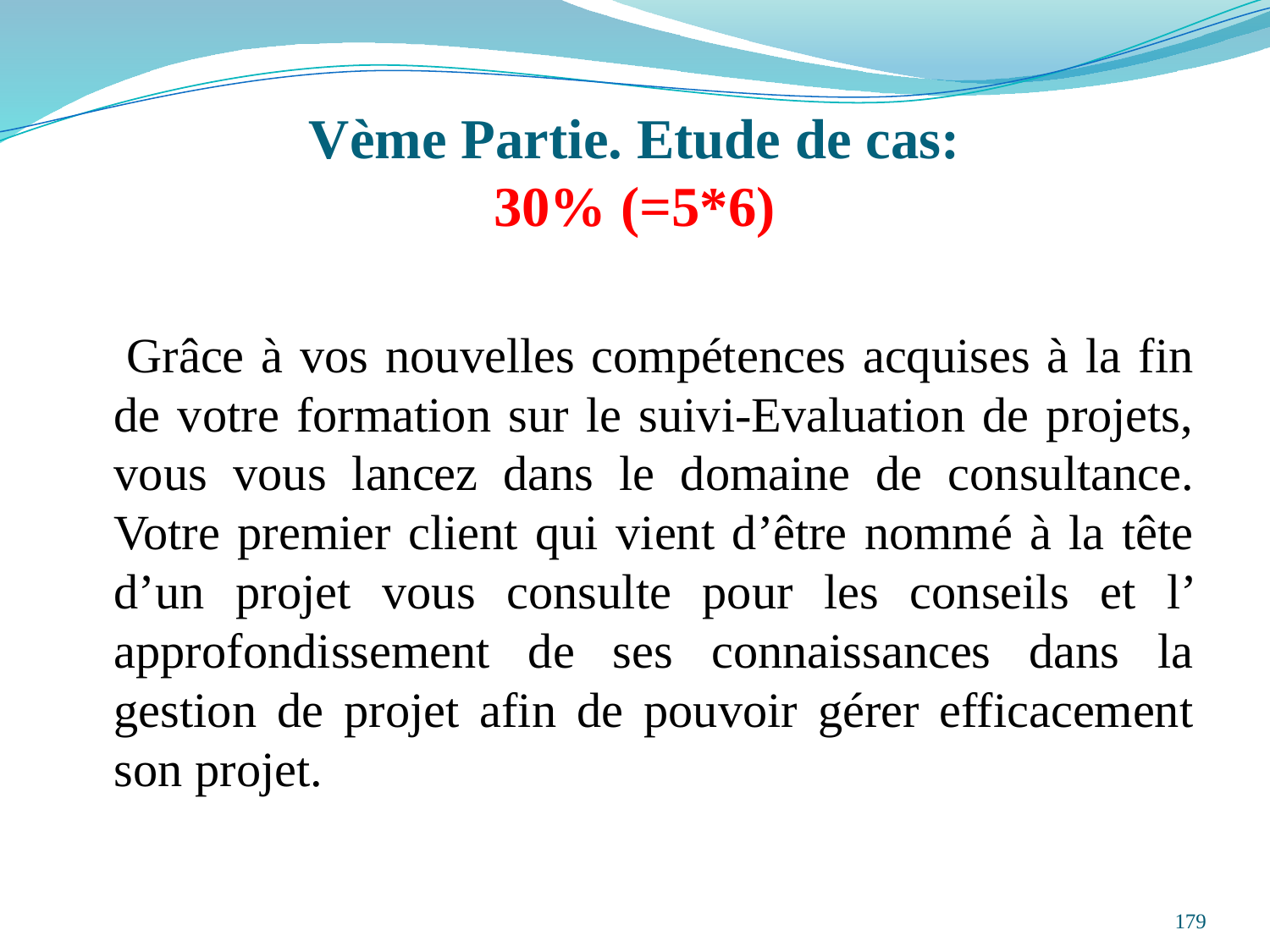

# Vème Partie. Etude de cas: 30% (=5*6)

   Grâce à vos nouvelles compétences acquises à la fin de votre formation sur le suivi-Evaluation de projets, vous vous lancez dans le domaine de consultance. Votre premier client qui vient d’être nommé à la tête d’un projet vous consulte pour les conseils et l’ approfondissement de ses connaissances dans la gestion de projet afin de pouvoir gérer efficacement son projet.

179